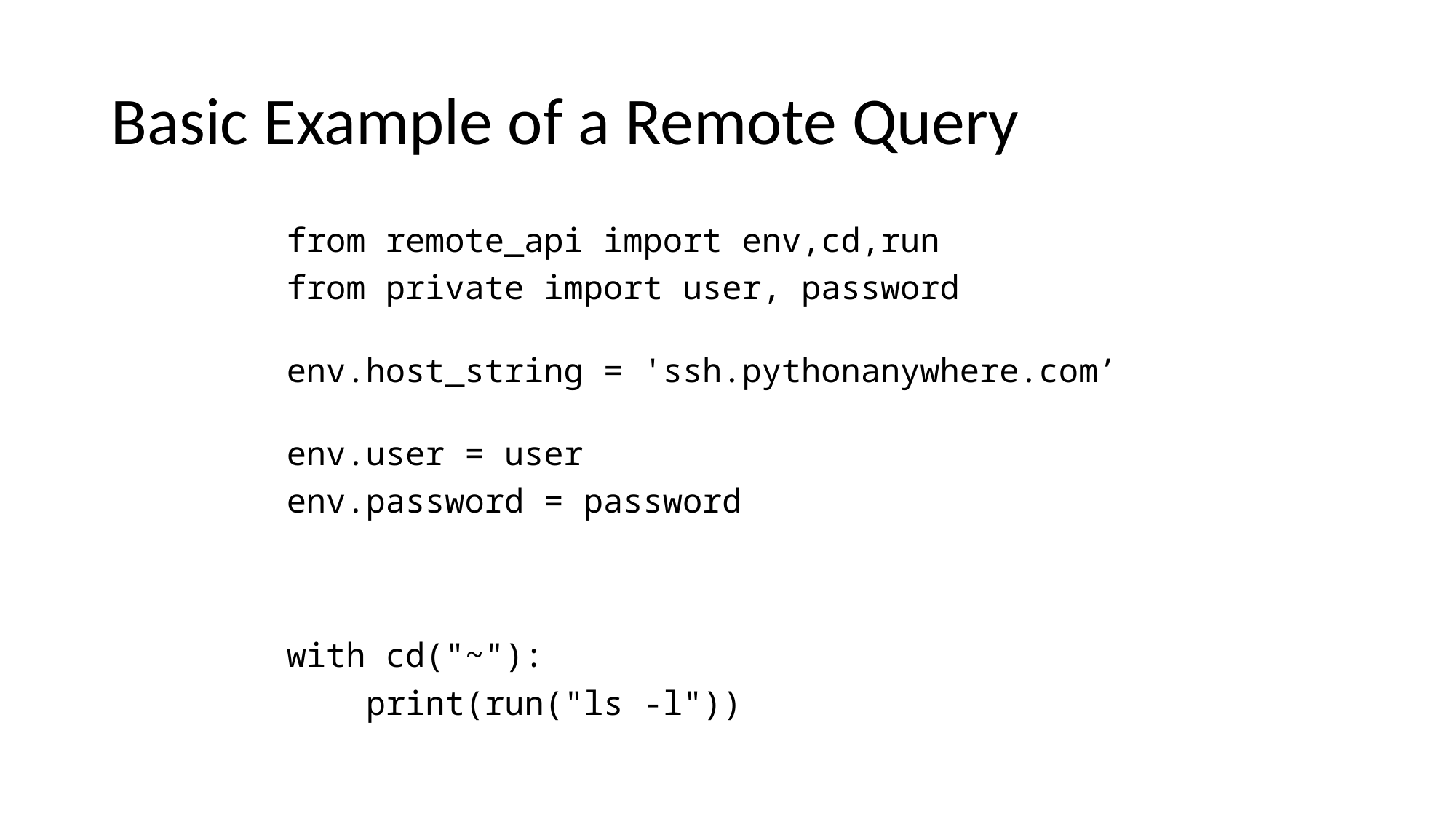

# Basic Example of a Remote Query
from remote_api import env,cd,run
from private import user, password
env.host_string = 'ssh.pythonanywhere.com’
env.user = user
env.password = password
with cd("~"):
    print(run("ls -l"))